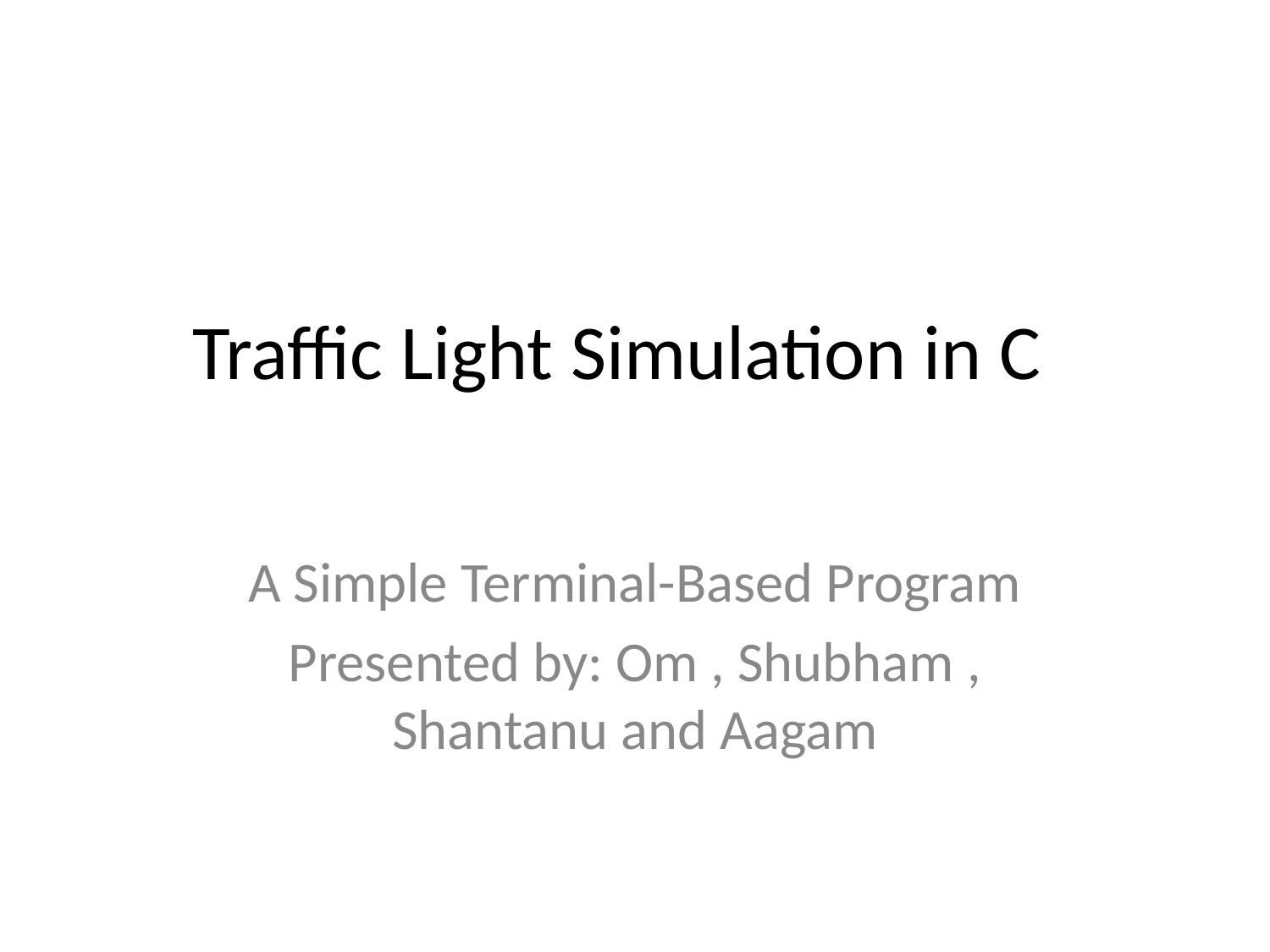

# Traffic Light Simulation in C
A Simple Terminal-Based Program
Presented by: Om , Shubham , Shantanu and Aagam